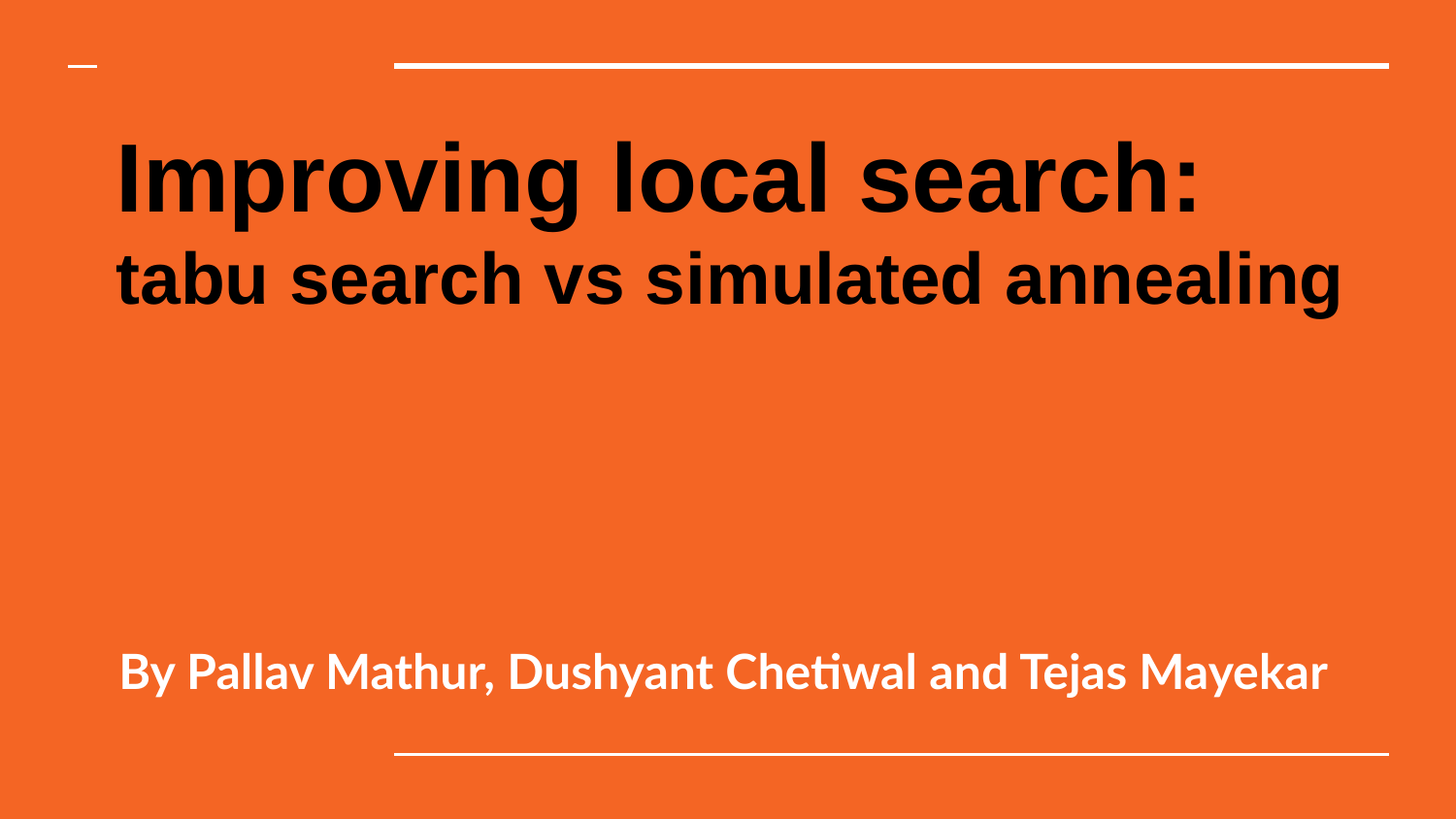

# Improving local search: tabu search vs simulated annealing
By Pallav Mathur, Dushyant Chetiwal and Tejas Mayekar